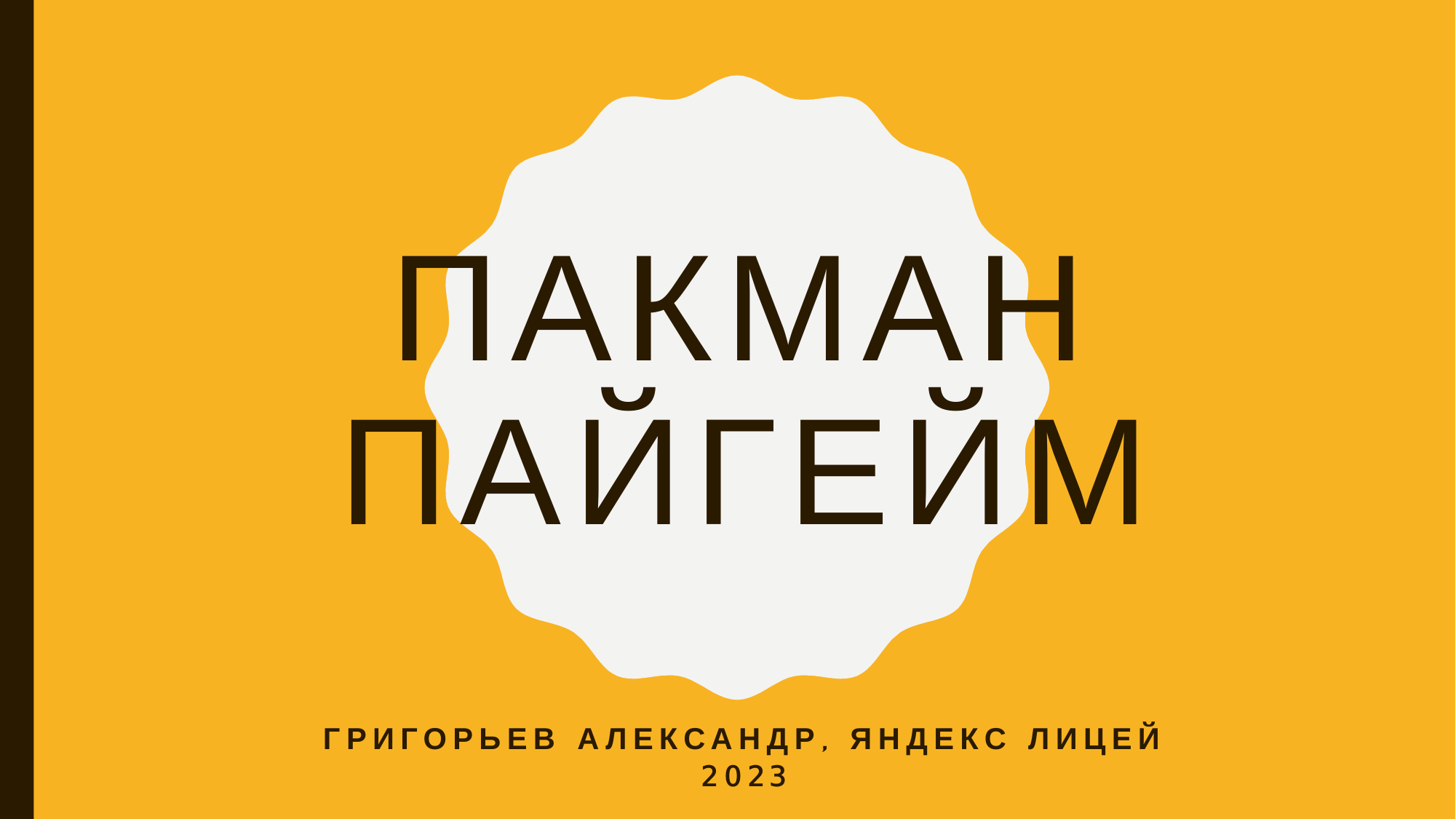

# Пакман пайгейм
Григорьев александр, яндекс лицей 2023